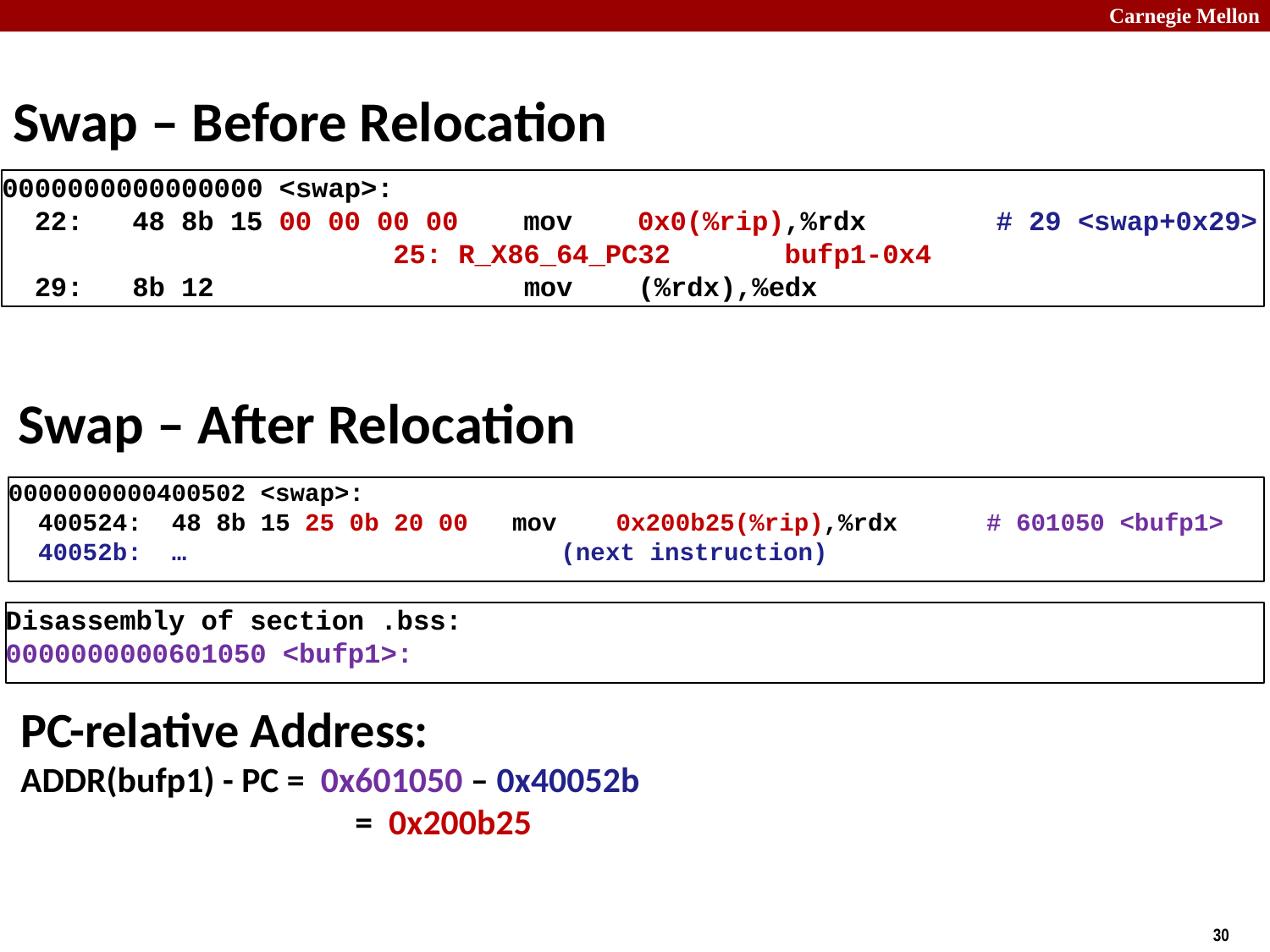

Swap – Before Relocation
0000000000000000 <swap>:
  22:   48 8b 15 00 00 00 00    mov    0x0(%rip),%rdx        # 29 <swap+0x29>
                        25: R_X86_64_PC32       bufp1-0x4
  29:   8b 12                   mov    (%rdx),%edx
Swap – After Relocation
0000000000400502 <swap>:
  400524:  48 8b 15 25 0b 20 00   mov    0x200b25(%rip),%rdx      # 601050 <bufp1>
  40052b:  … 			   (next instruction)
Disassembly of section .bss:
0000000000601050 <bufp1>:
PC-relative Address:
ADDR(bufp1) - PC =  0x601050 – 0x40052b
		          =  0x200b25